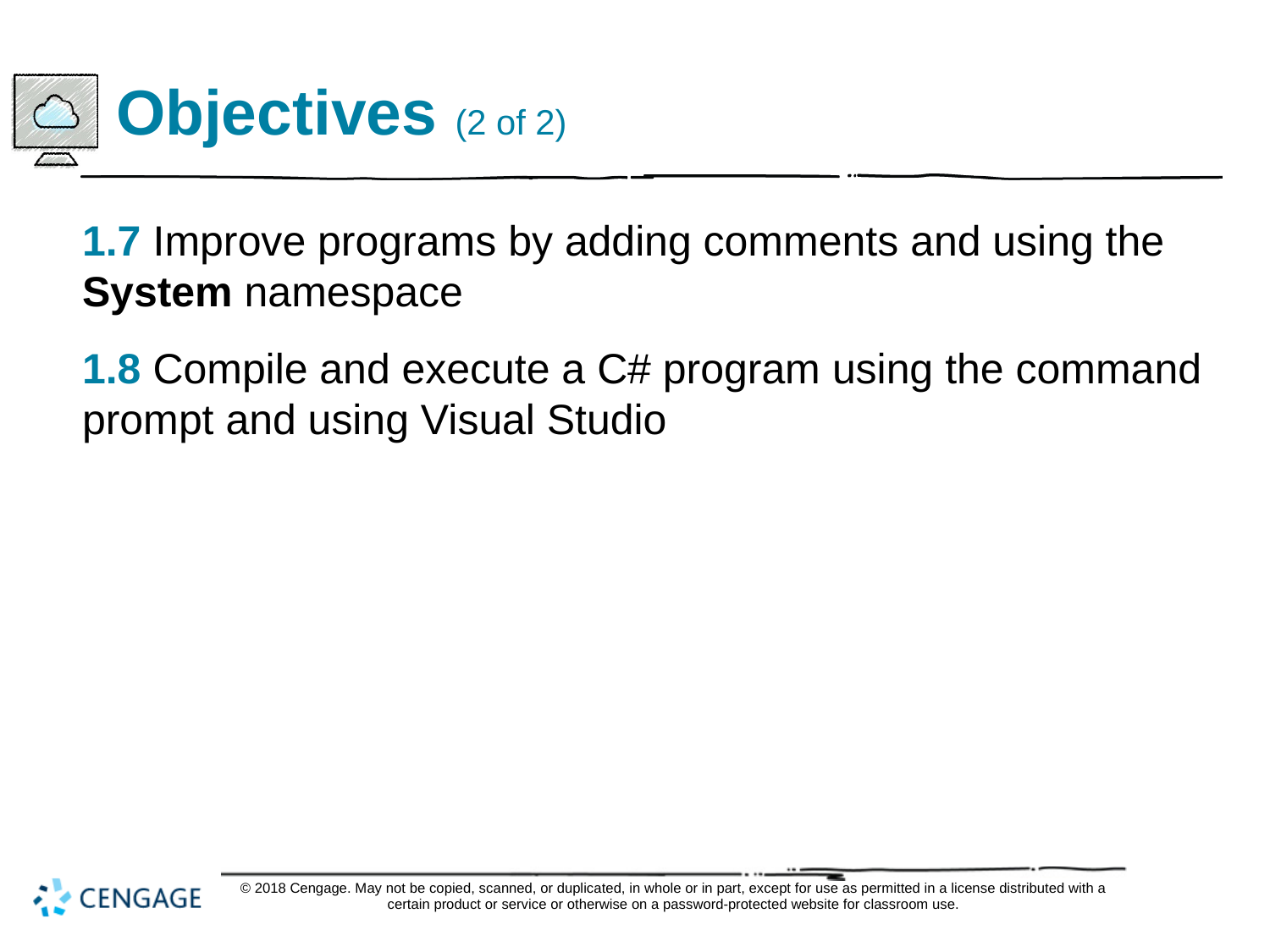

# Objectives (2 of 2)
1.7 Improve programs by adding comments and using the System namespace
1.8 Compile and execute a C# program using the command prompt and using Visual Studio
© 2018 Cengage. May not be copied, scanned, or duplicated, in whole or in part, except for use as permitted in a license distributed with a certain product or service or otherwise on a password-protected website for classroom use.